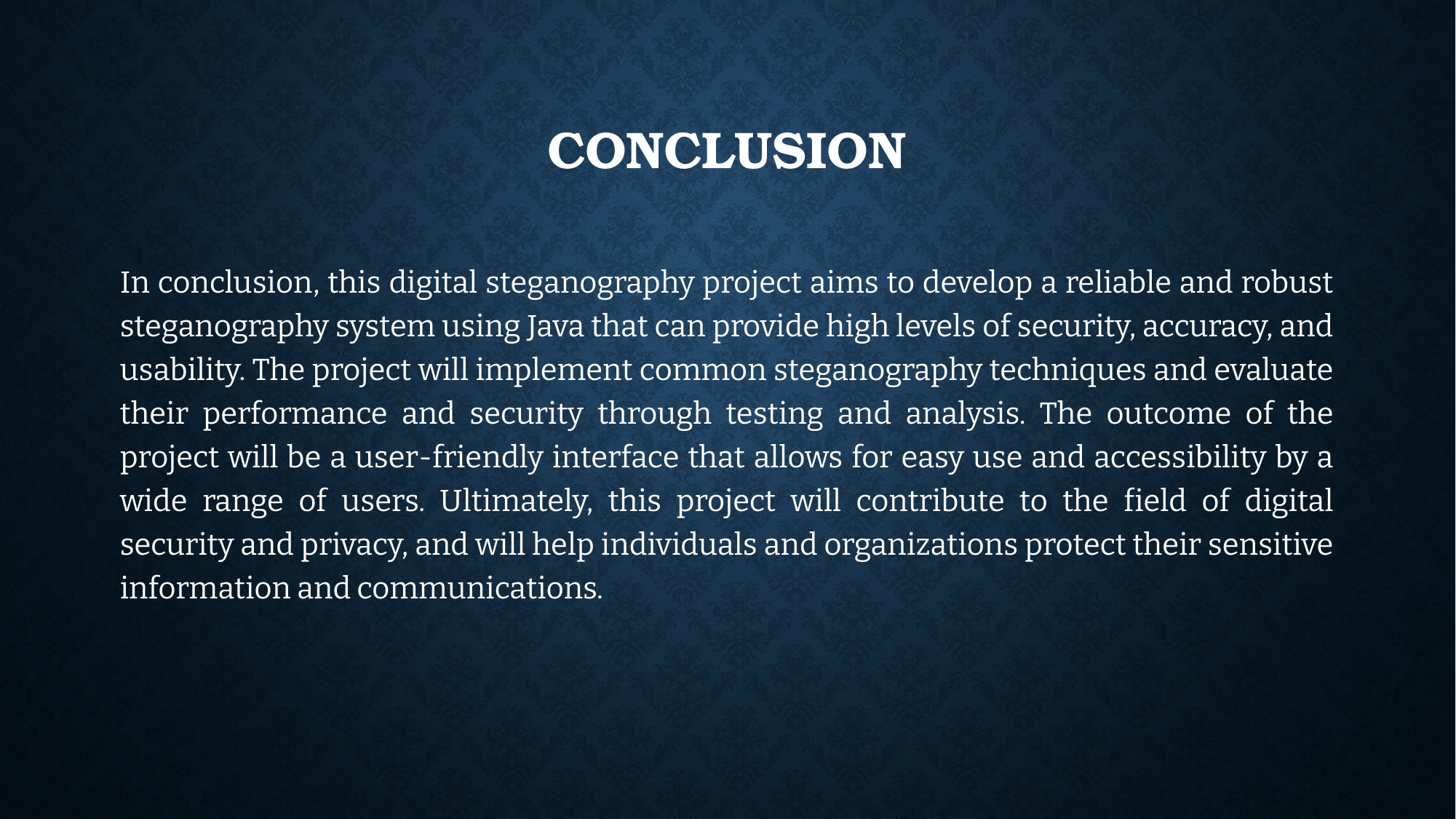

# CONCLUSION
In conclusion, this digital steganography project aims to develop a reliable and robust steganography system using Java that can provide high levels of security, accuracy, and usability. The project will implement common steganography techniques and evaluate their performance and security through testing and analysis. The outcome of the project will be a user-friendly interface that allows for easy use and accessibility by a wide range of users. Ultimately, this project will contribute to the field of digital security and privacy, and will help individuals and organizations protect their sensitive information and communications.